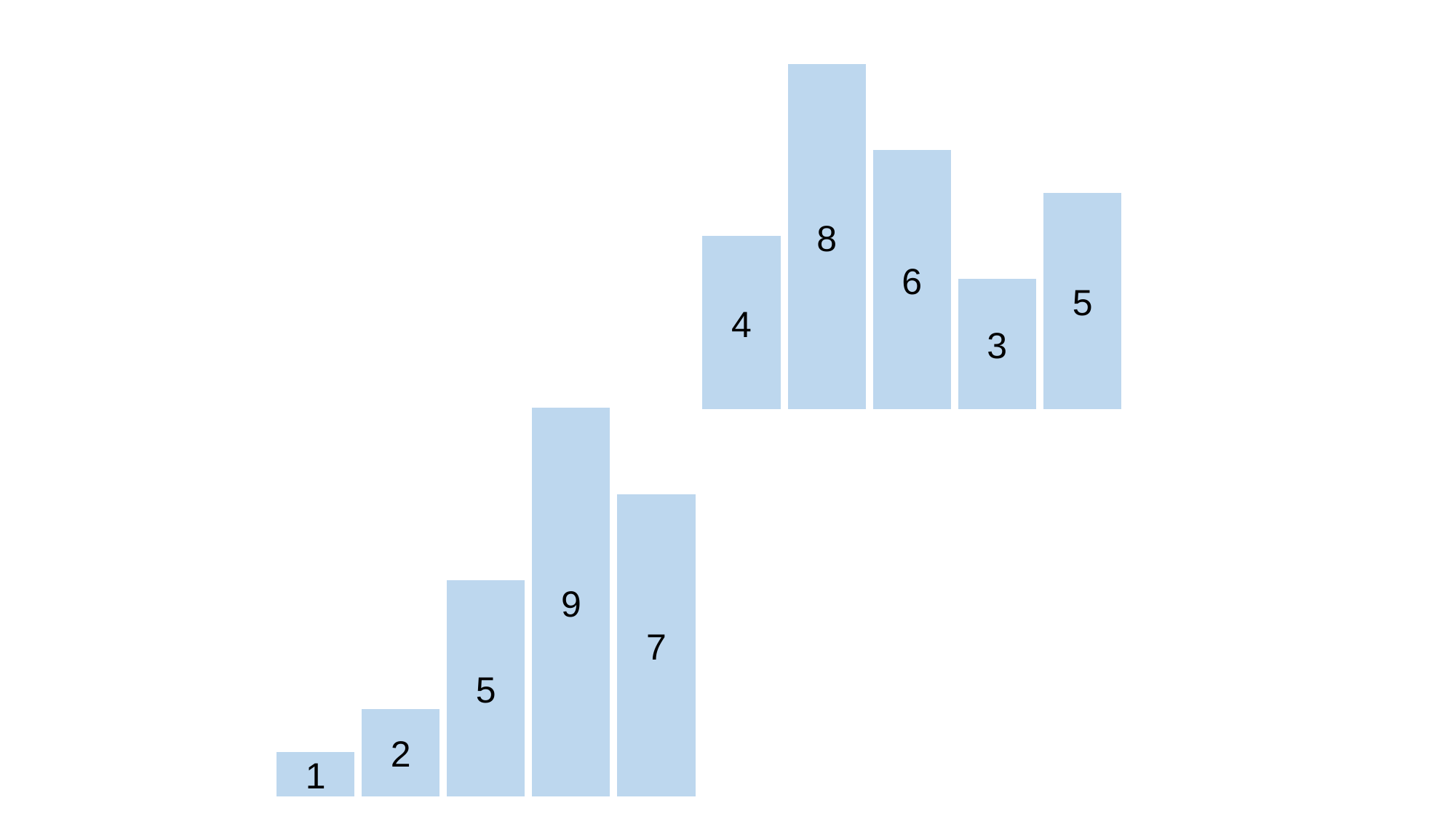

8
6
5
4
3
9
7
5
2
1